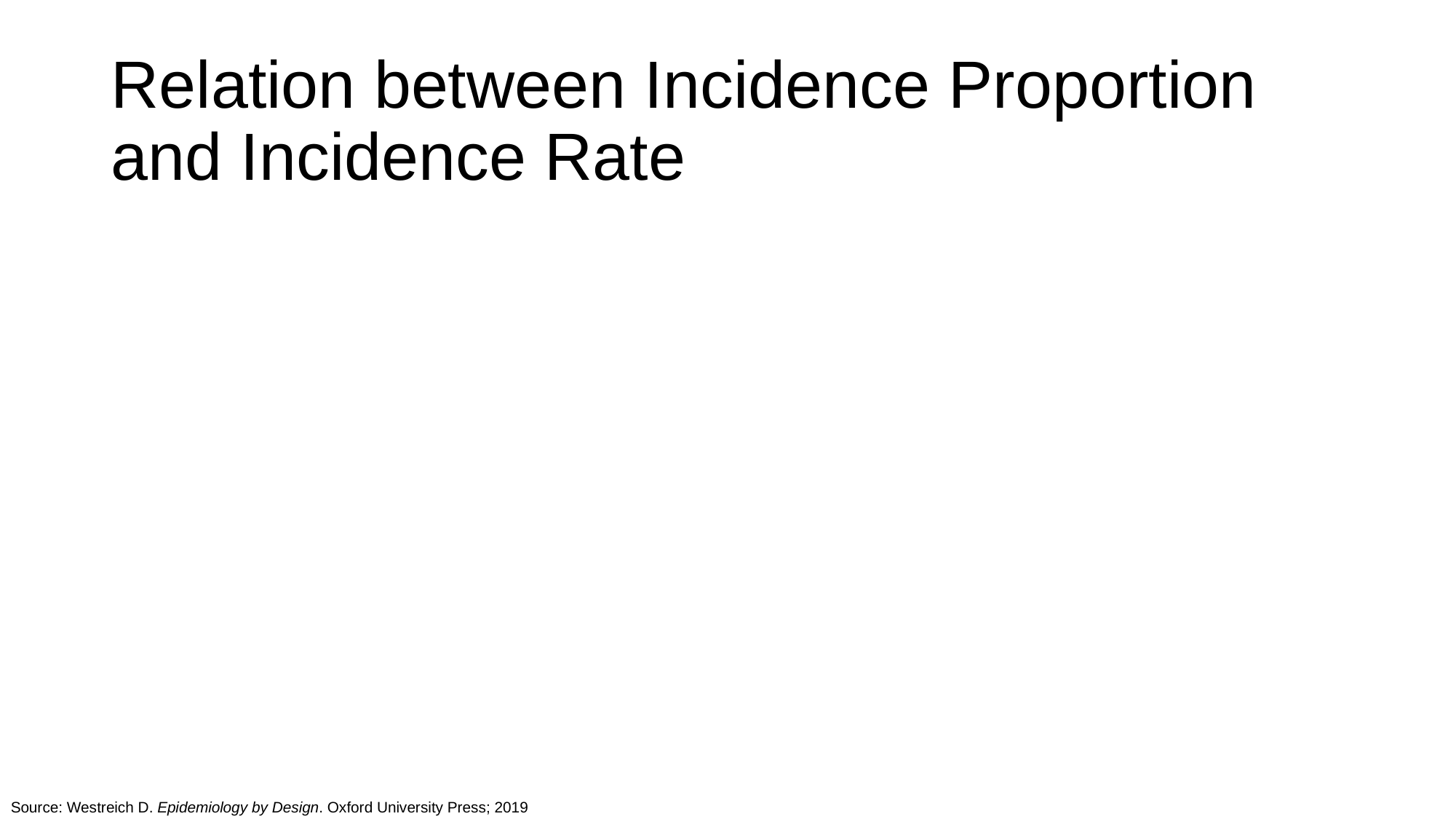

# Relation between Incidence Proportion and Incidence Rate

Source: Westreich D. Epidemiology by Design. Oxford University Press; 2019